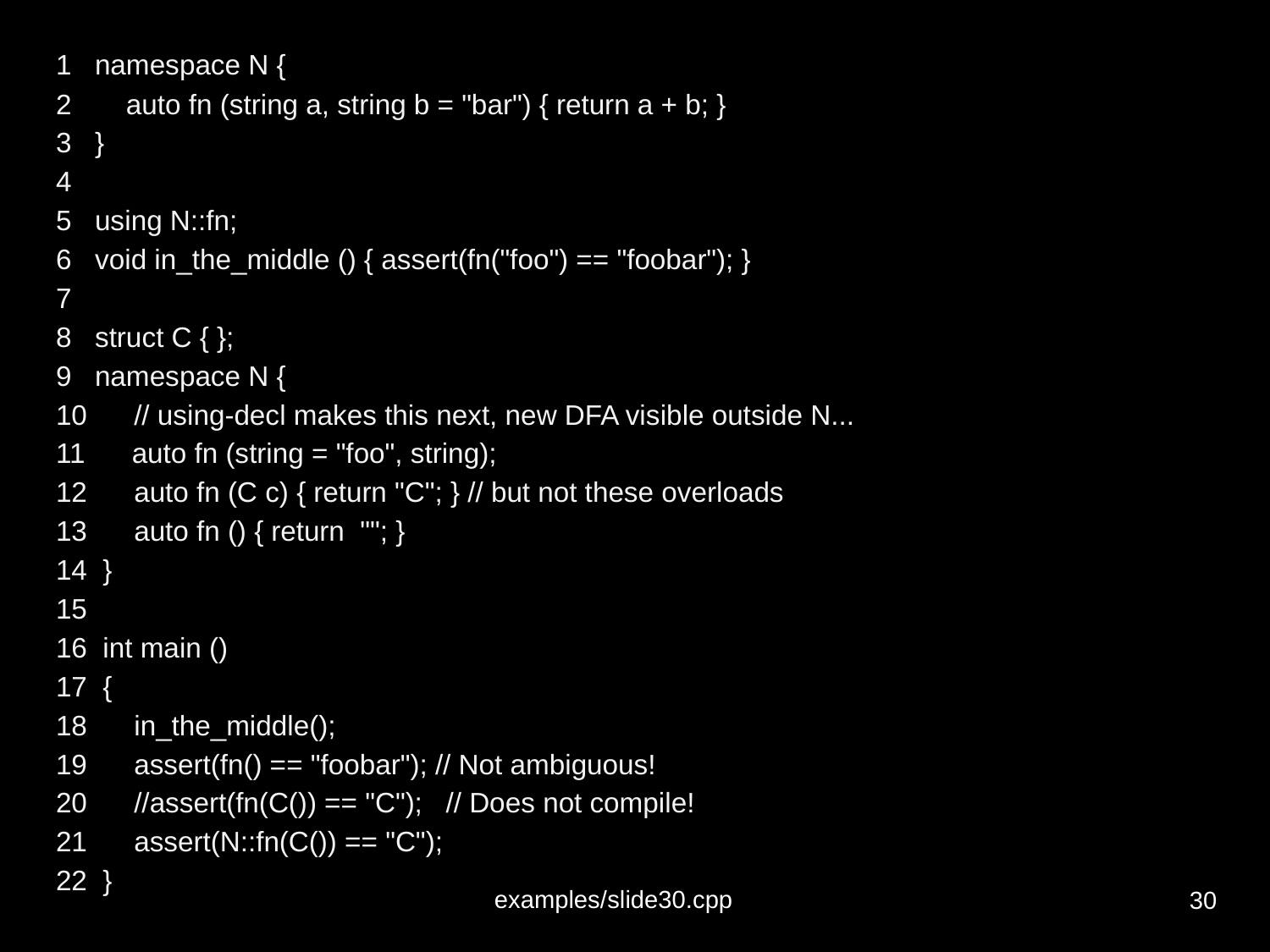

1   namespace N {
2       auto fn (string a, string b = "bar") { return a + b; }
3   }
4
5   using N::fn;
6   void in_the_middle () { assert(fn("foo") == "foobar"); }
7
8   struct C { };
9   namespace N {
10      // using-decl makes this next, new DFA visible outside N...
11      auto fn (string = "foo", string);
12      auto fn (C c) { return "C"; } // but not these overloads
13      auto fn () { return  ""; }
14  }
15
16  int main ()
17  {
18      in_the_middle();
19      assert(fn() == "foobar"); // Not ambiguous!
20      //assert(fn(C()) == "C");   // Does not compile!
21      assert(N::fn(C()) == "C");
22  }
30
examples/slide30.cpp